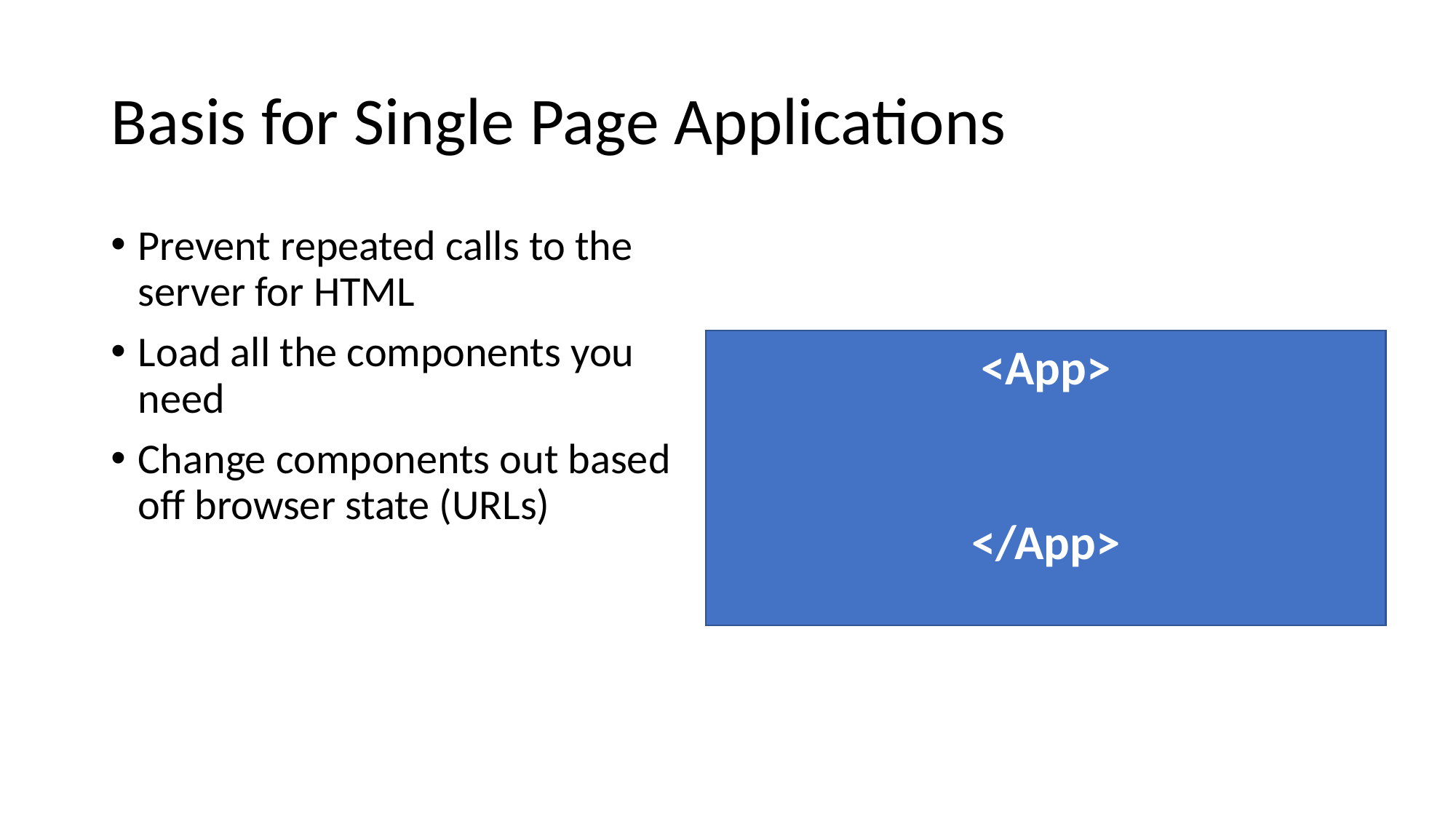

# Basis for Single Page Applications
Prevent repeated calls to the server for HTML
Load all the components you need
Change components out based off browser state (URLs)

<App>

</App>